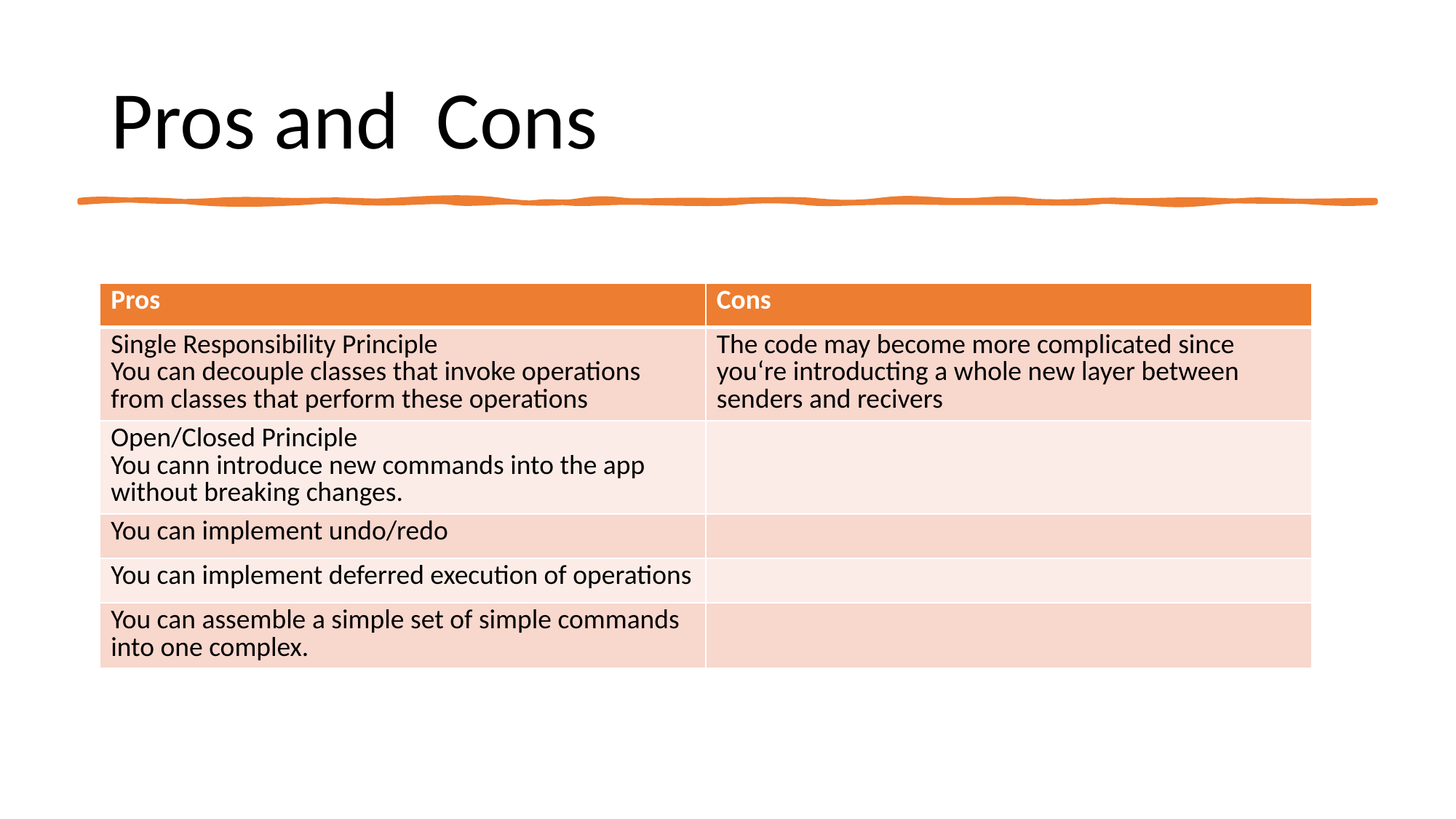

# Pros and  Cons

| Pros | Cons |
| --- | --- |
| Single Responsibility Principle You can decouple classes that invoke operations from classes that perform these operations | The code may become more complicated since you‘re introducting a whole new layer between senders and recivers |
| Open/Closed Principle You cann introduce new commands into the app without breaking changes. |  |
| You can implement undo/redo |  |
| You can implement deferred execution of operations |  |
| You can assemble a simple set of simple commands into one complex. |  |